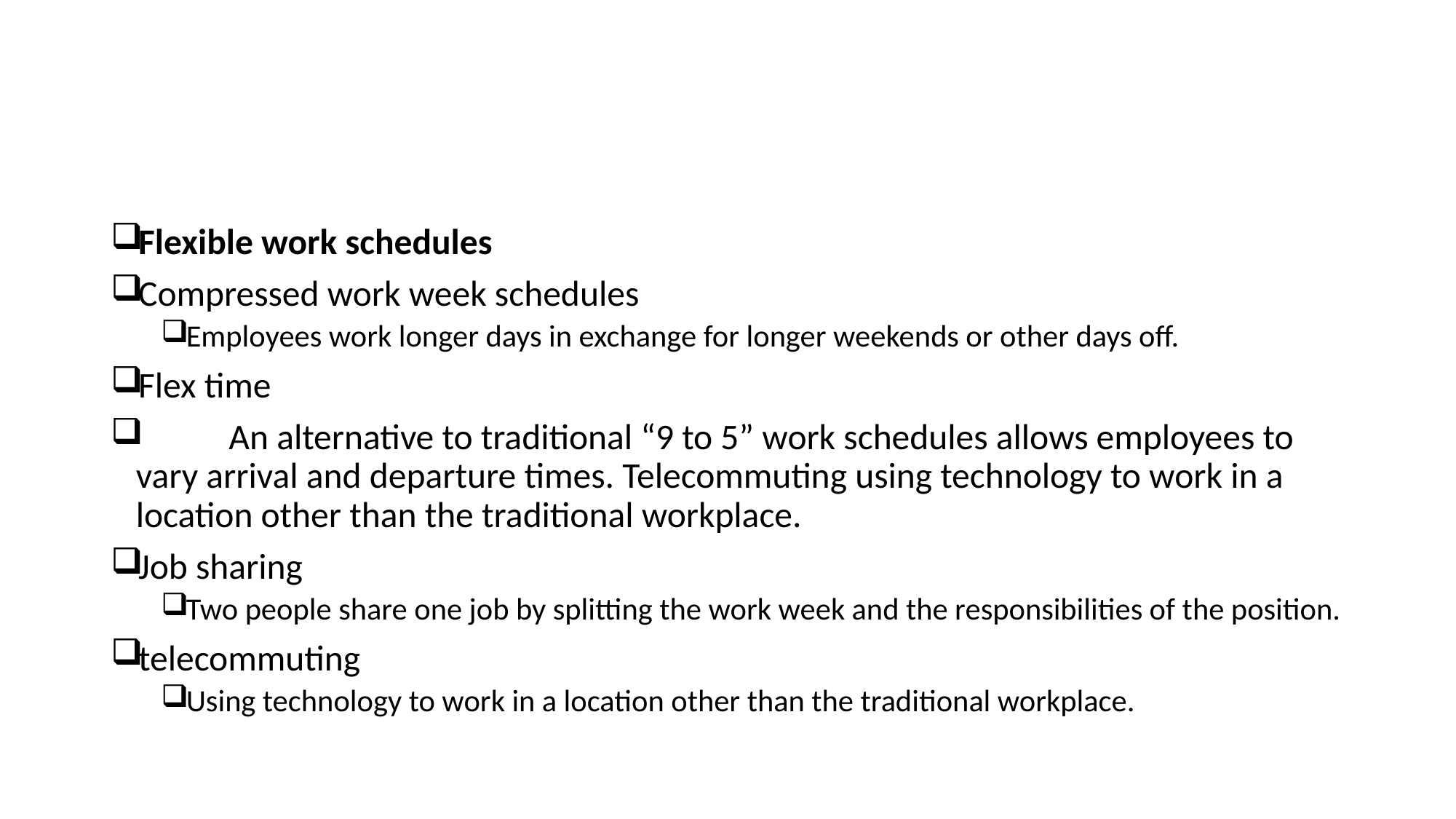

#
Flexible work schedules
Compressed work week schedules
Employees work longer days in exchange for longer weekends or other days off.
Flex time
 	An alternative to traditional “9 to 5” work schedules allows employees to vary arrival and departure times. Telecommuting using technology to work in a location other than the traditional workplace.
Job sharing
Two people share one job by splitting the work week and the responsibilities of the position.
telecommuting
Using technology to work in a location other than the traditional workplace.